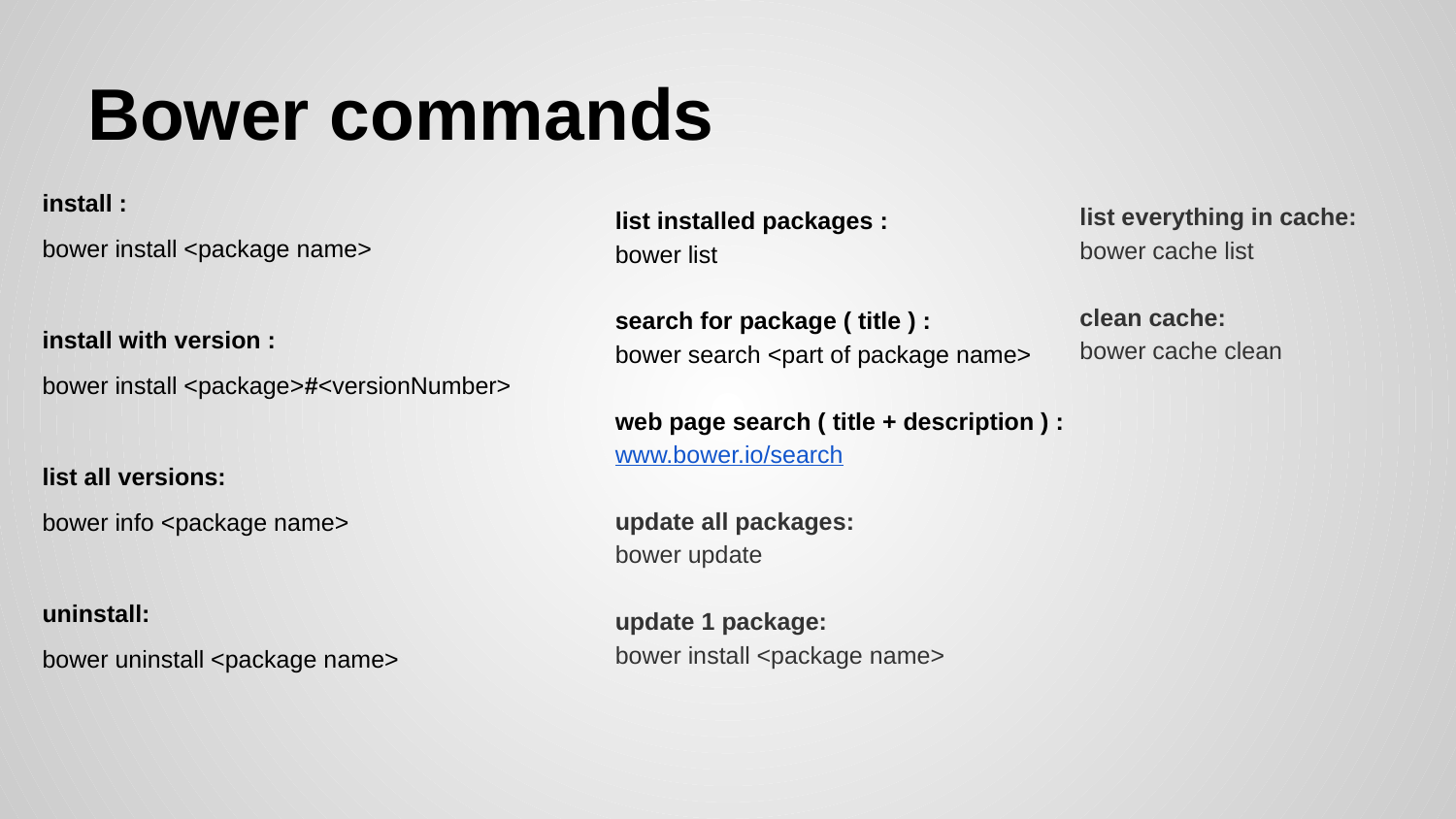

# Bower commands
install :
bower install <package name>

install with version :
bower install <package>#<versionNumber>

list all versions:
bower info <package name>

uninstall:
bower uninstall <package name>
list everything in cache:
bower cache list

clean cache:
bower cache clean
list installed packages :
bower list

search for package ( title ) :
bower search <part of package name>

web page search ( title + description ) :
www.bower.io/search

update all packages:
bower update

update 1 package:
bower install <package name>